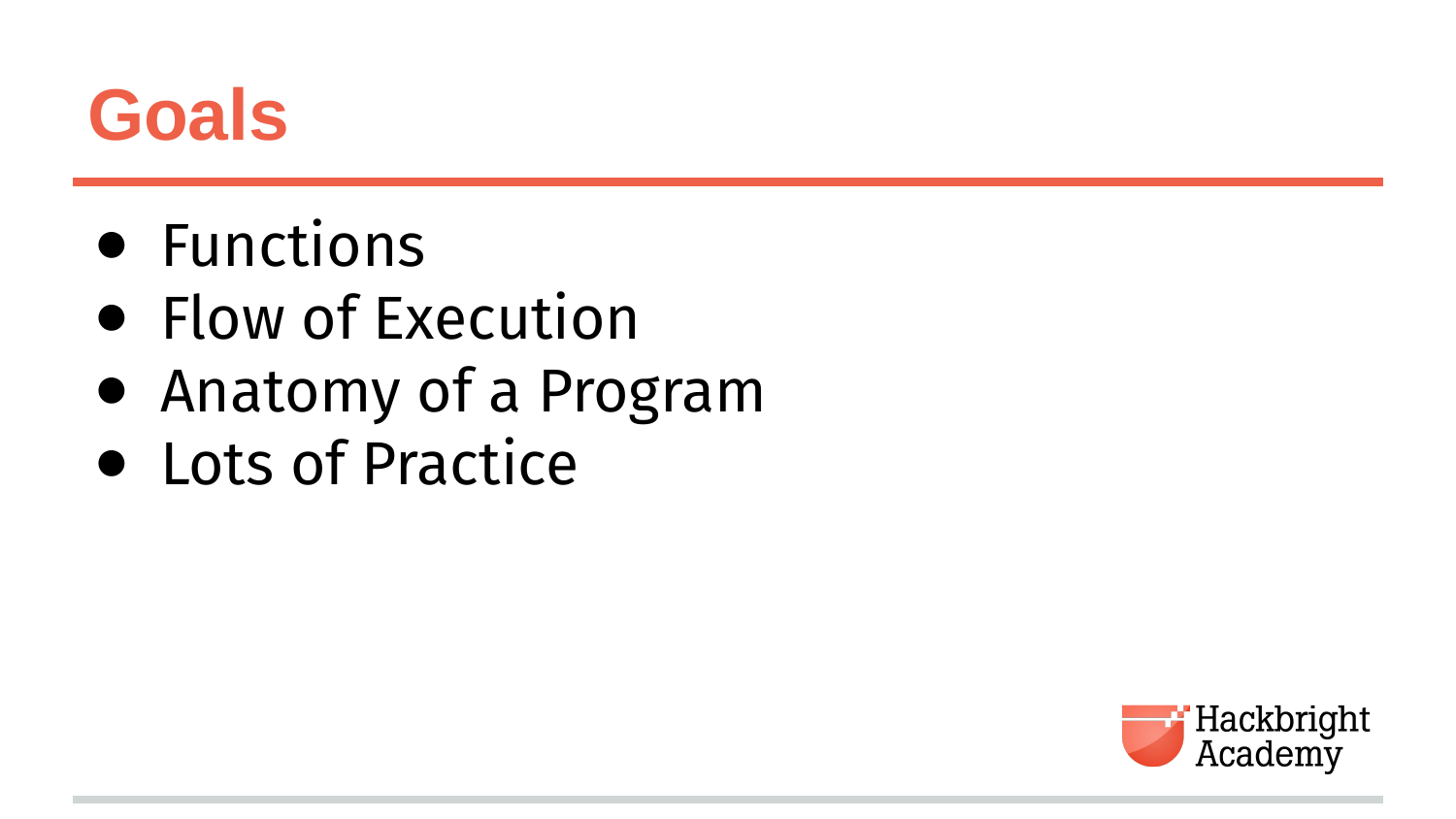

# Goals
Functions
Flow of Execution
Anatomy of a Program
Lots of Practice